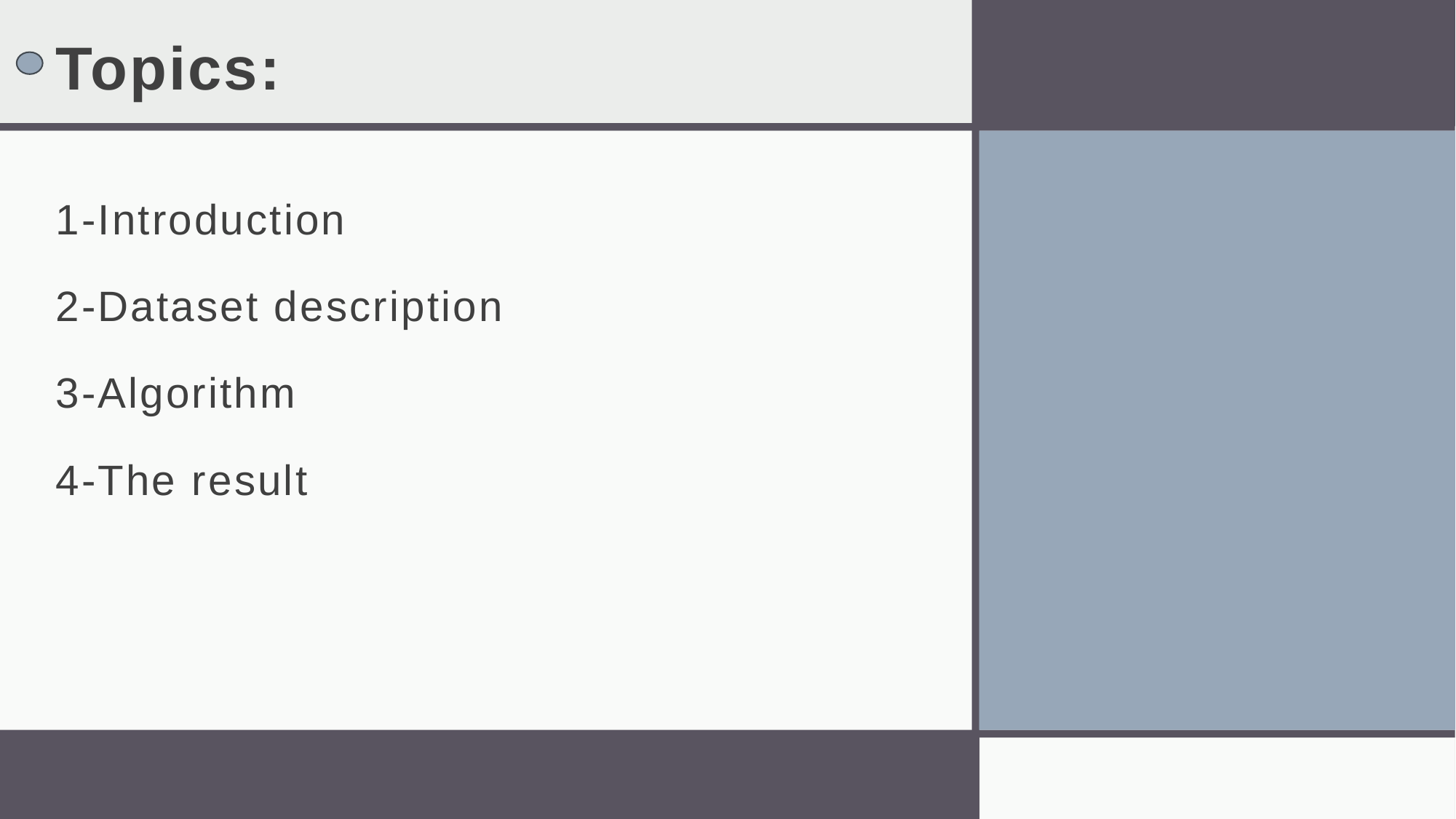

# Topics:

1-Introduction
2-Dataset description
3-Algorithm
4-The result